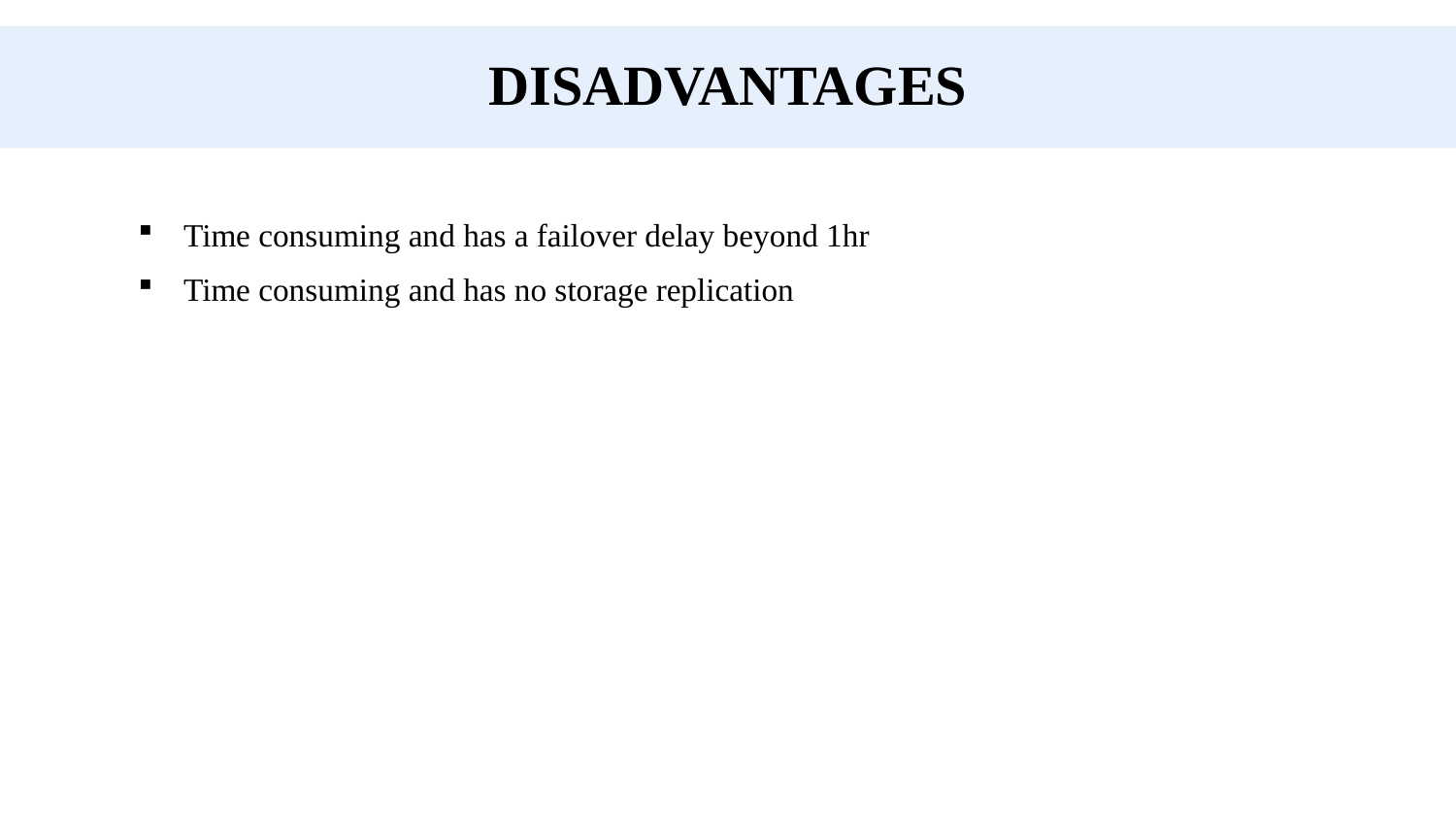

DISADVANTAGES
Time consuming and has a failover delay beyond 1hr
Time consuming and has no storage replication